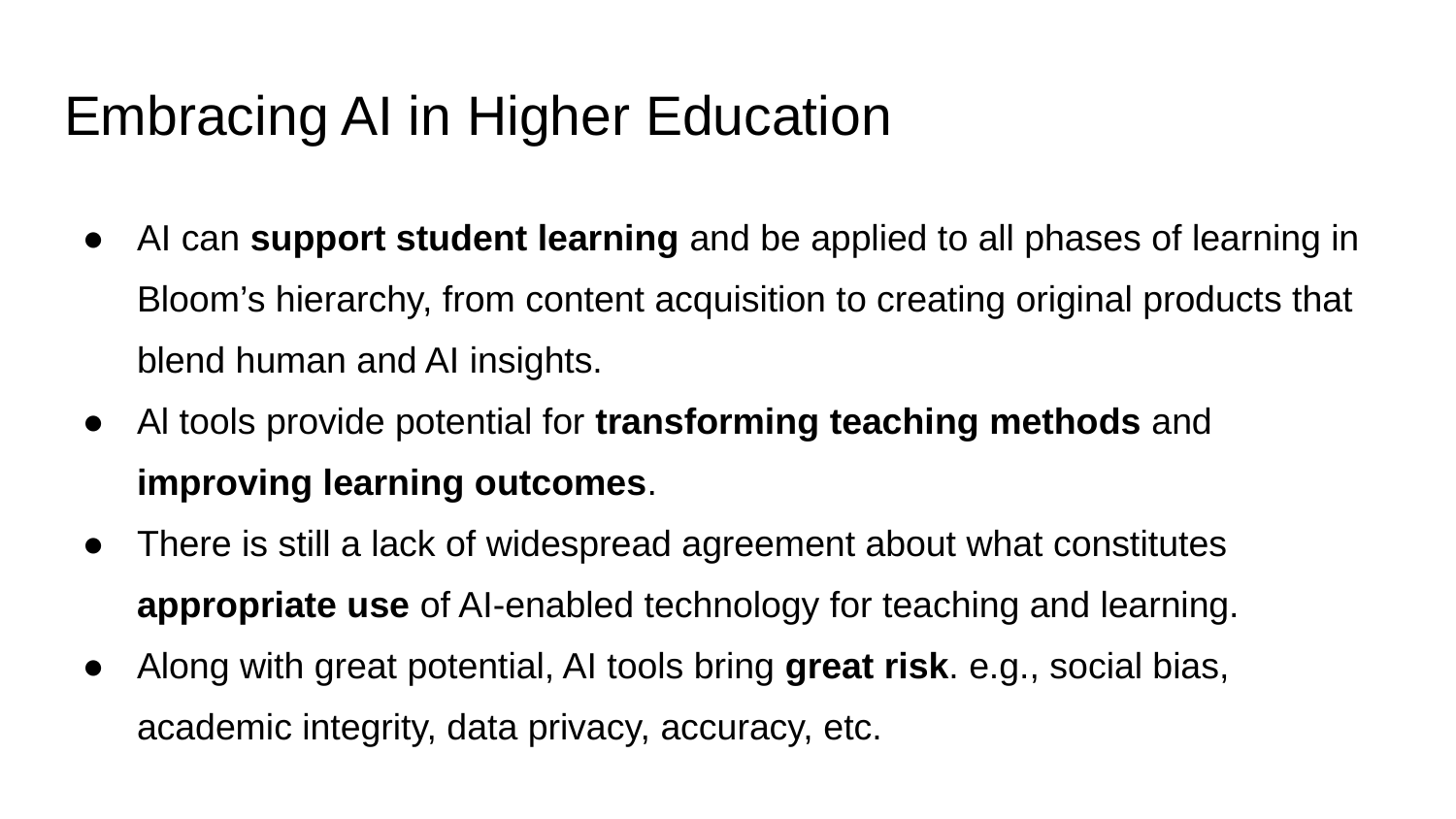

# Embracing AI in Higher Education
AI can support student learning and be applied to all phases of learning in Bloom’s hierarchy, from content acquisition to creating original products that blend human and AI insights.
Al tools provide potential for transforming teaching methods and improving learning outcomes.
There is still a lack of widespread agreement about what constitutes appropriate use of AI-enabled technology for teaching and learning.
Along with great potential, AI tools bring great risk. e.g., social bias, academic integrity, data privacy, accuracy, etc.